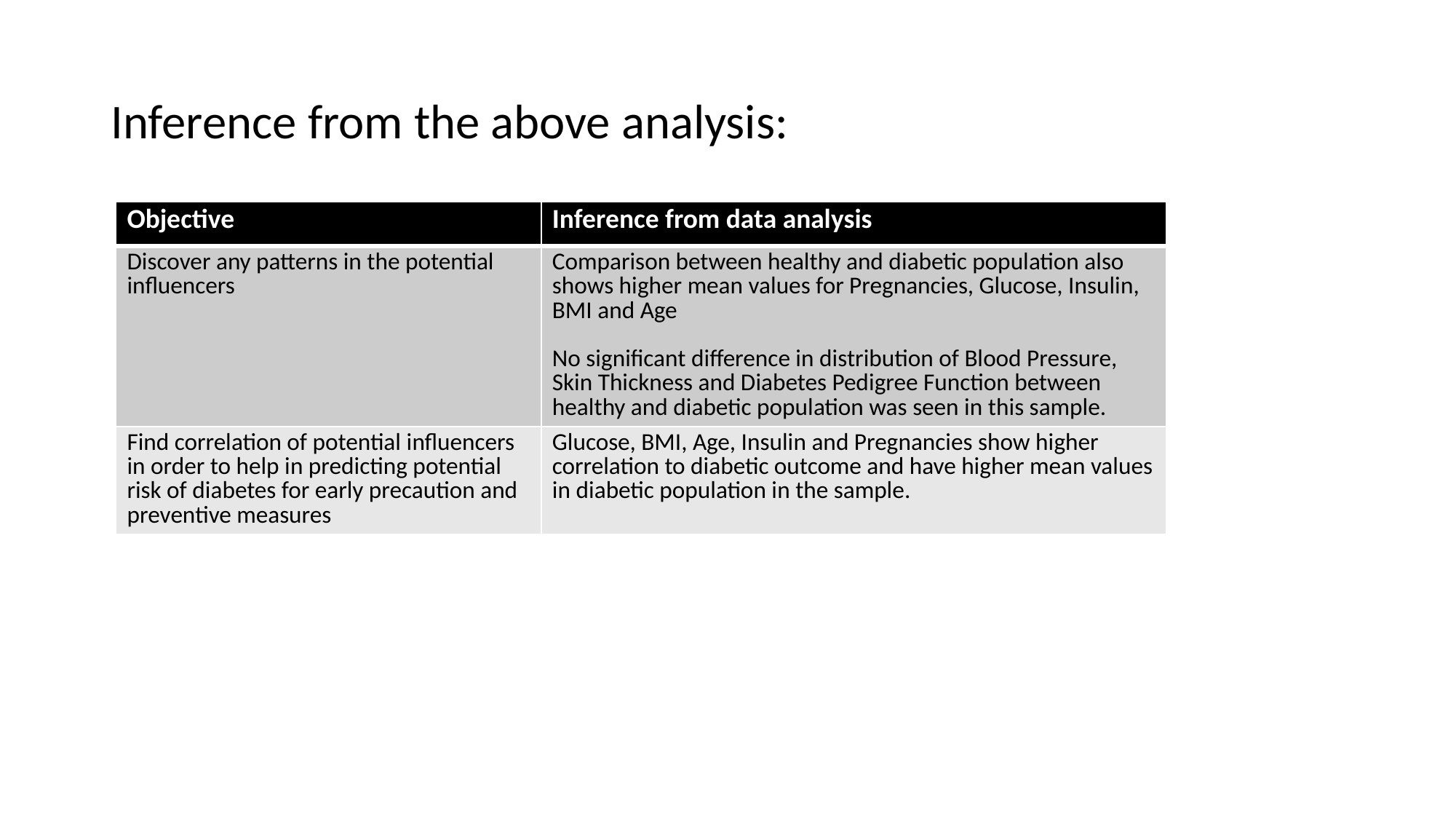

# Inference from the above analysis:
| Objective | Inference from data analysis |
| --- | --- |
| Discover any patterns in the potential influencers | Comparison between healthy and diabetic population also shows higher mean values for Pregnancies, Glucose, Insulin, BMI and Age No significant difference in distribution of Blood Pressure, Skin Thickness and Diabetes Pedigree Function between healthy and diabetic population was seen in this sample. |
| Find correlation of potential influencers in order to help in predicting potential risk of diabetes for early precaution and preventive measures | Glucose, BMI, Age, Insulin and Pregnancies show higher correlation to diabetic outcome and have higher mean values in diabetic population in the sample. |